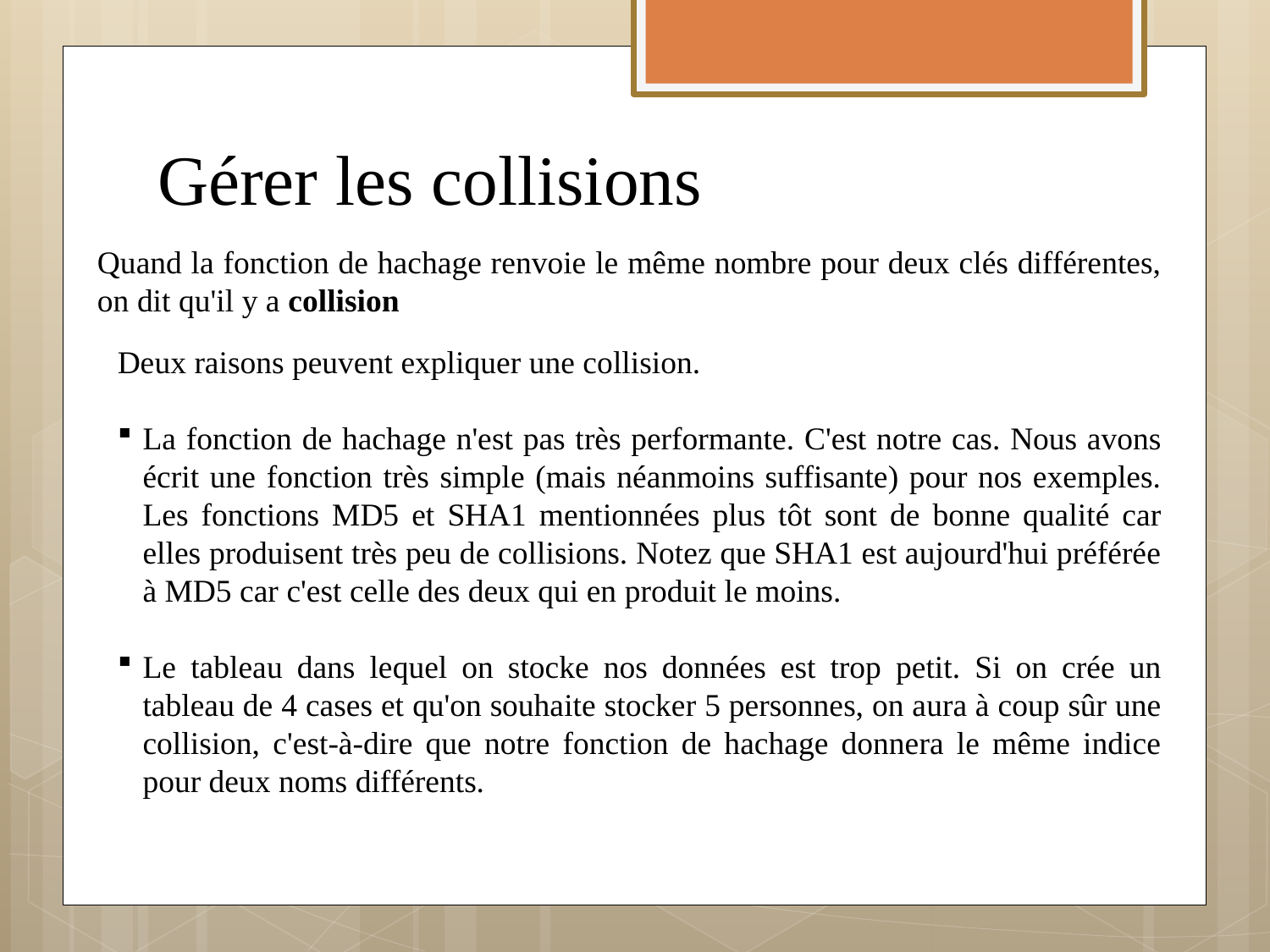

# Gérer les collisions
Quand la fonction de hachage renvoie le même nombre pour deux clés différentes, on dit qu'il y a collision
Deux raisons peuvent expliquer une collision.

La fonction de hachage n'est pas très performante. C'est notre cas. Nous avons écrit une fonction très simple (mais néanmoins suffisante) pour nos exemples. Les fonctions MD5 et SHA1 mentionnées plus tôt sont de bonne qualité car elles produisent très peu de collisions. Notez que SHA1 est aujourd'hui préférée à MD5 car c'est celle des deux qui en produit le moins.

Le tableau dans lequel on stocke nos données est trop petit. Si on crée un tableau de 4 cases et qu'on souhaite stocker 5 personnes, on aura à coup sûr une collision, c'est-à-dire que notre fonction de hachage donnera le même indice pour deux noms différents.